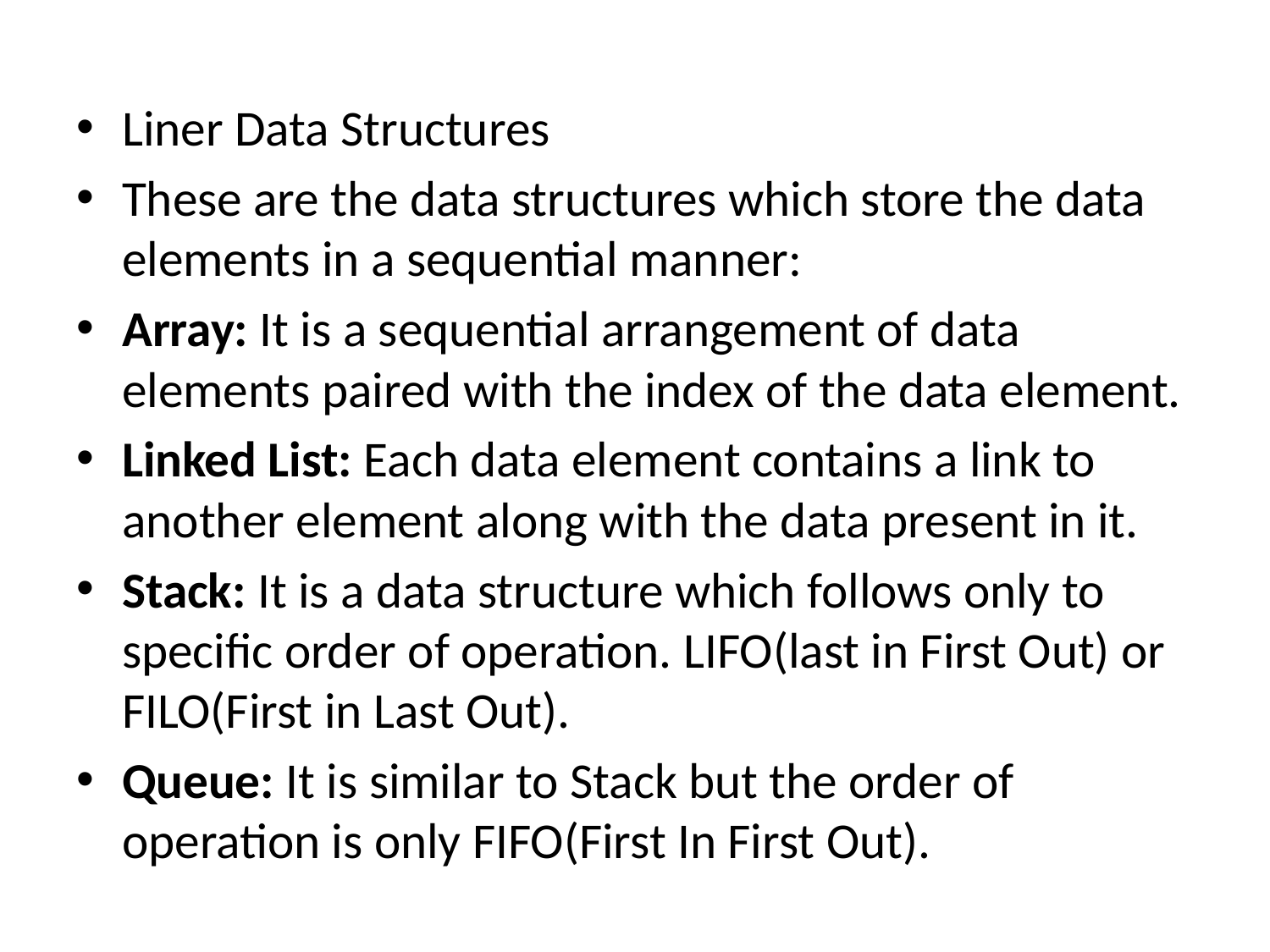

# Data Structures
Liner Data Structures
These are the data structures which store the data elements in a sequential manner:
Array: It is a sequential arrangement of data elements paired with the index of the data element.
Linked List: Each data element contains a link to another element along with the data present in it.
Stack: It is a data structure which follows only to specific order of operation. LIFO(last in First Out) or FILO(First in Last Out).
Queue: It is similar to Stack but the order of operation is only FIFO(First In First Out).